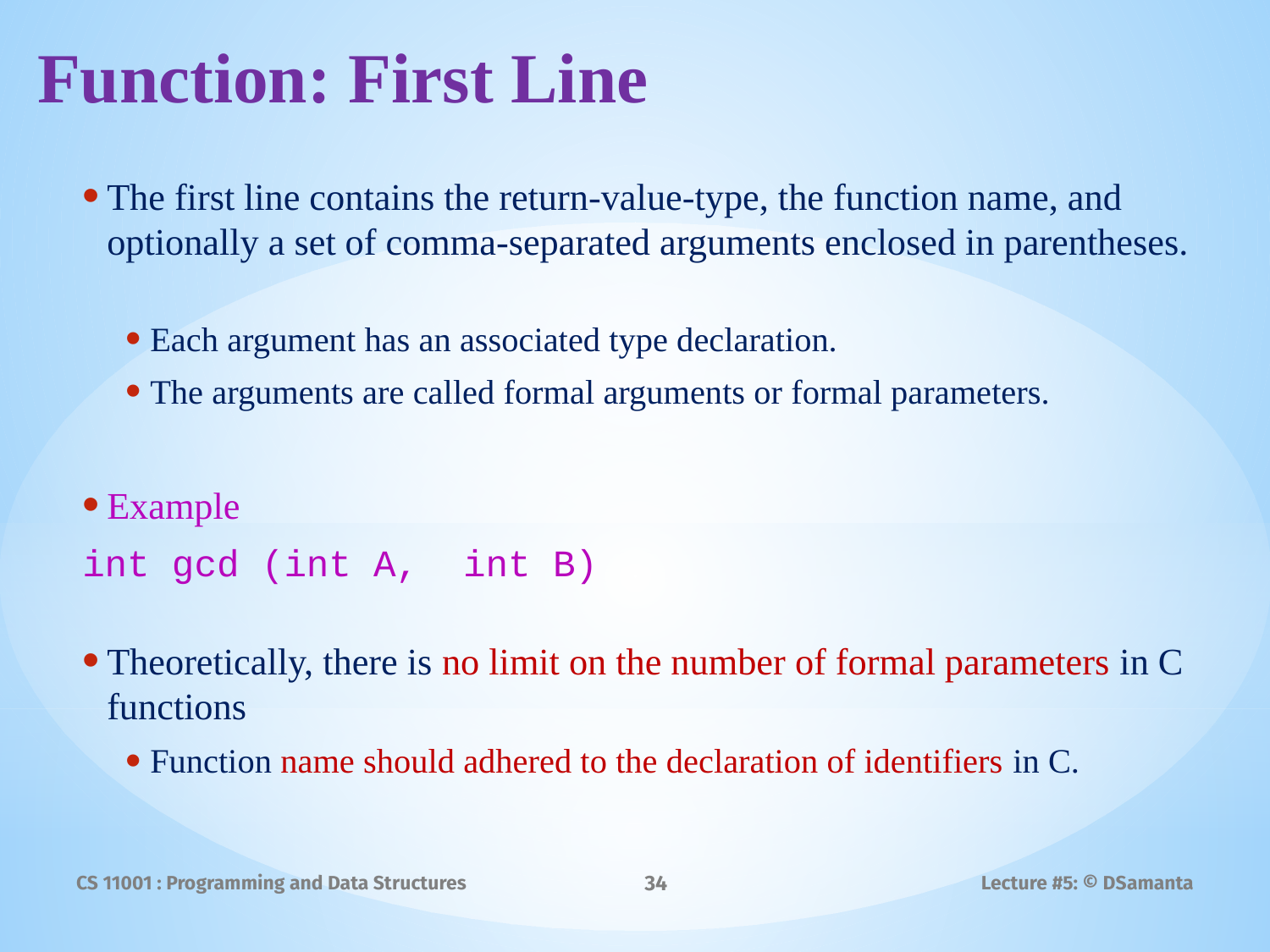

# Function: First Line
The first line contains the return-value-type, the function name, and optionally a set of comma-separated arguments enclosed in parentheses.

Each argument has an associated type declaration.
The arguments are called formal arguments or formal parameters.

Example
	int gcd (int A,  int B)

Theoretically, there is no limit on the number of formal parameters in C functions
Function name should adhered to the declaration of identifiers in C.
CS 11001 : Programming and Data Structures
34
Lecture #5: © DSamanta